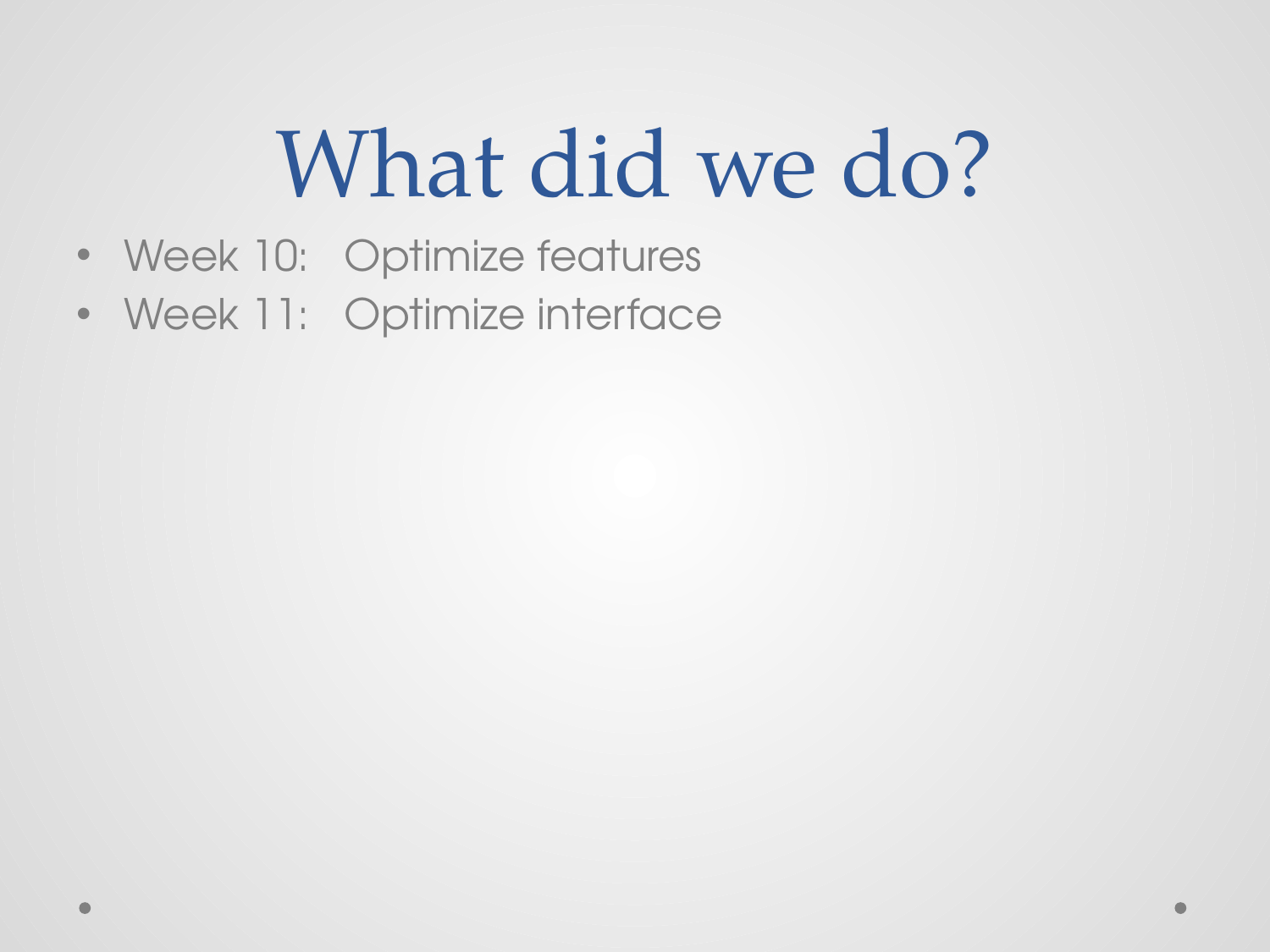

# What did we do?
Week 10:   Optimize features
Week 11:   Optimize interface